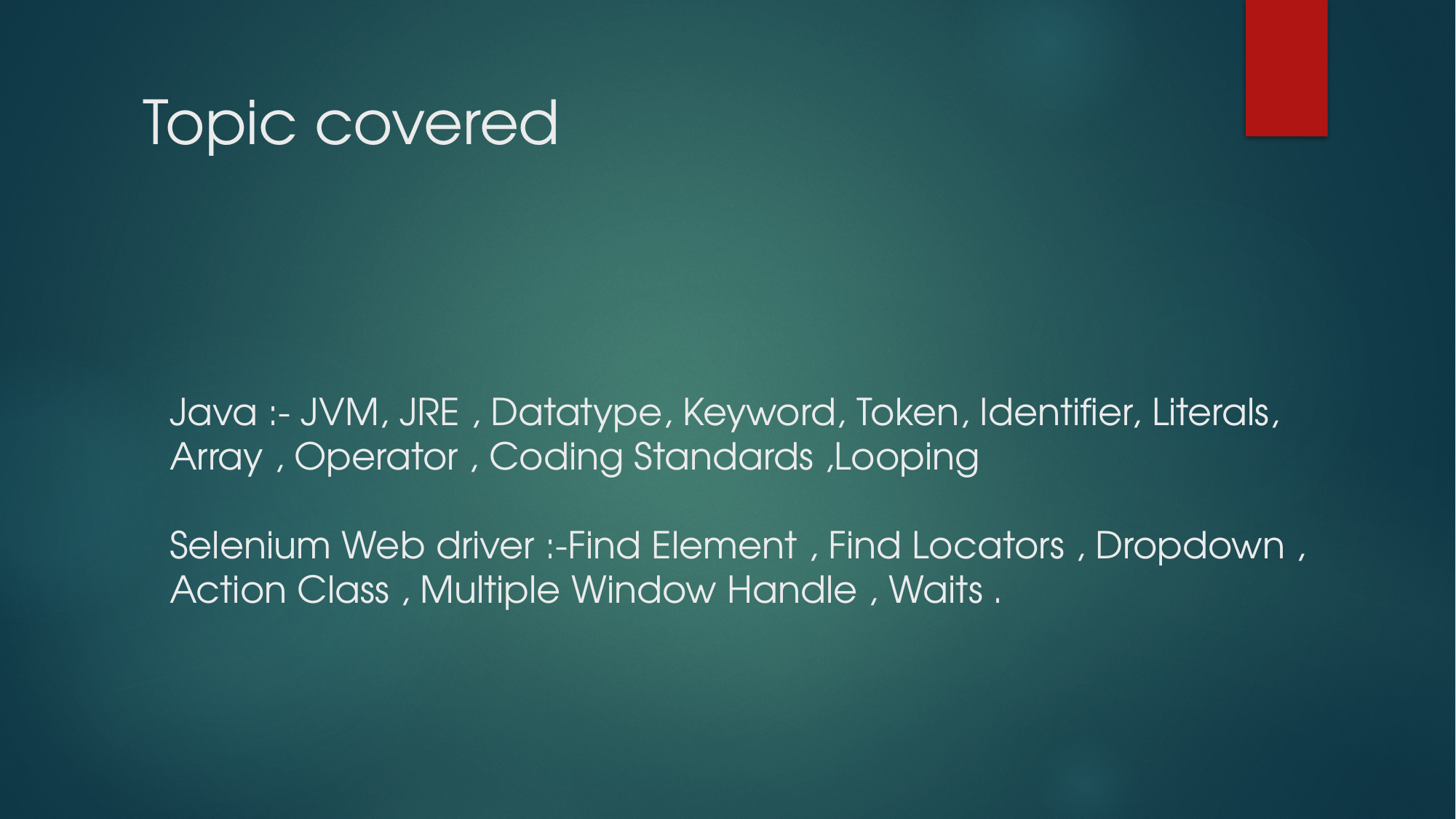

Topic covered
# Java :- JVM, JRE , Datatype, Keyword, Token, Identifier, Literals, Array , Operator , Coding Standards ,Looping Selenium Web driver :-Find Element , Find Locators , Dropdown , Action Class , Multiple Window Handle , Waits .